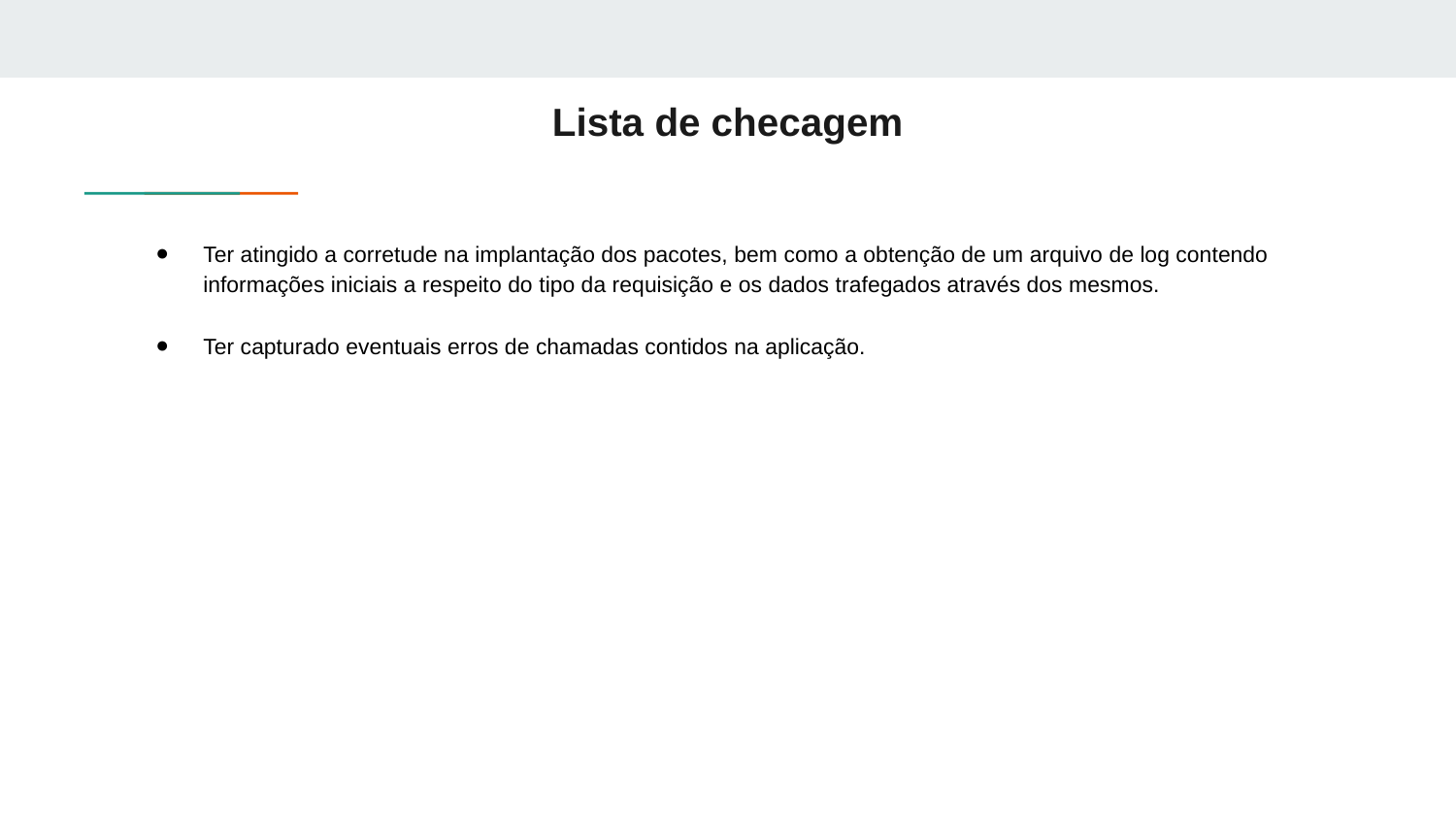

# Lista de checagem

Ter atingido a corretude na implantação dos pacotes, bem como a obtenção de um arquivo de log contendo informações iniciais a respeito do tipo da requisição e os dados trafegados através dos mesmos.

Ter capturado eventuais erros de chamadas contidos na aplicação.